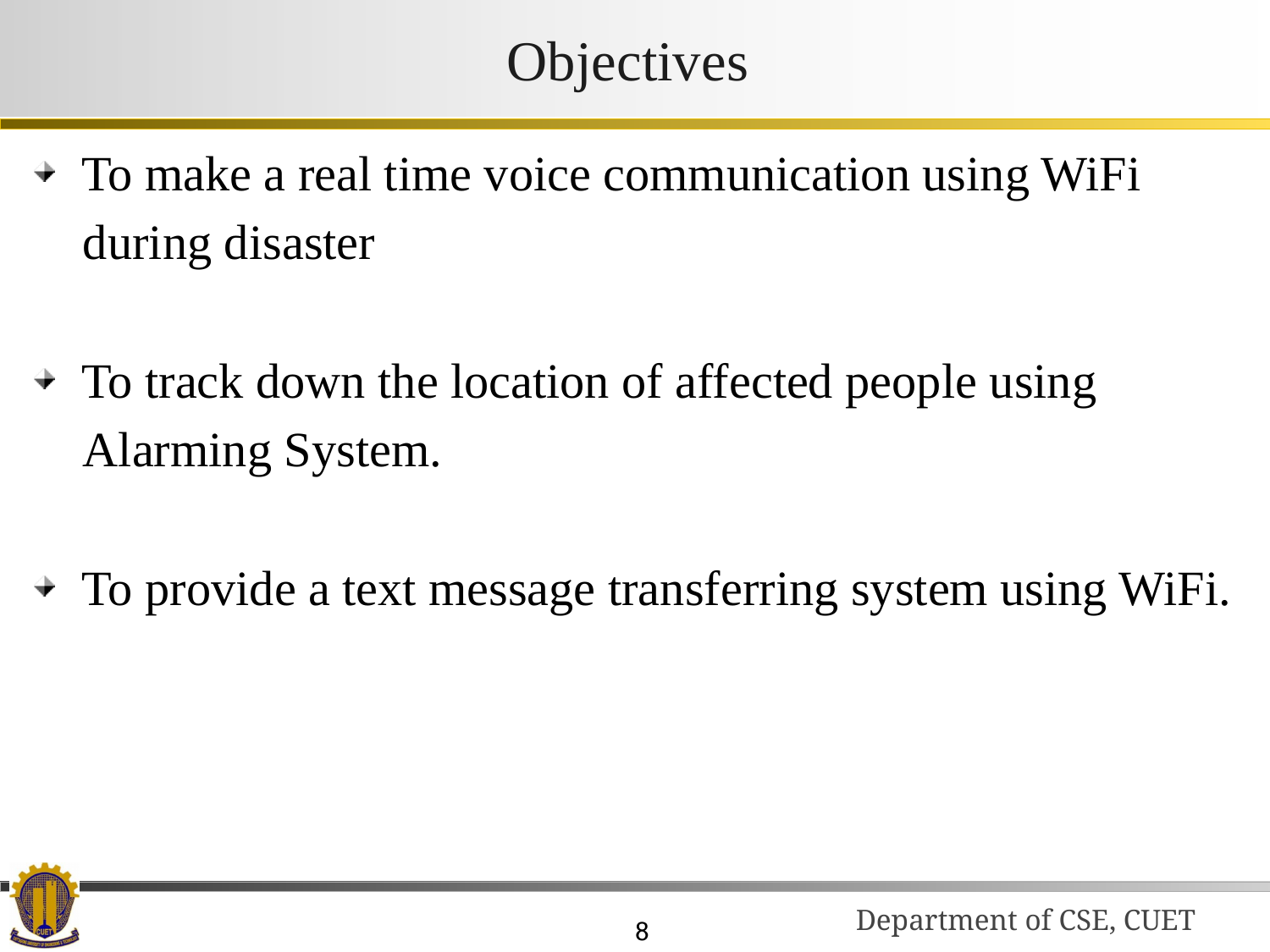

# Objectives
To make a real time voice communication using WiFi
    during disaster

To track down the location of affected people using
    Alarming System.

To provide a text message transferring system using WiFi.